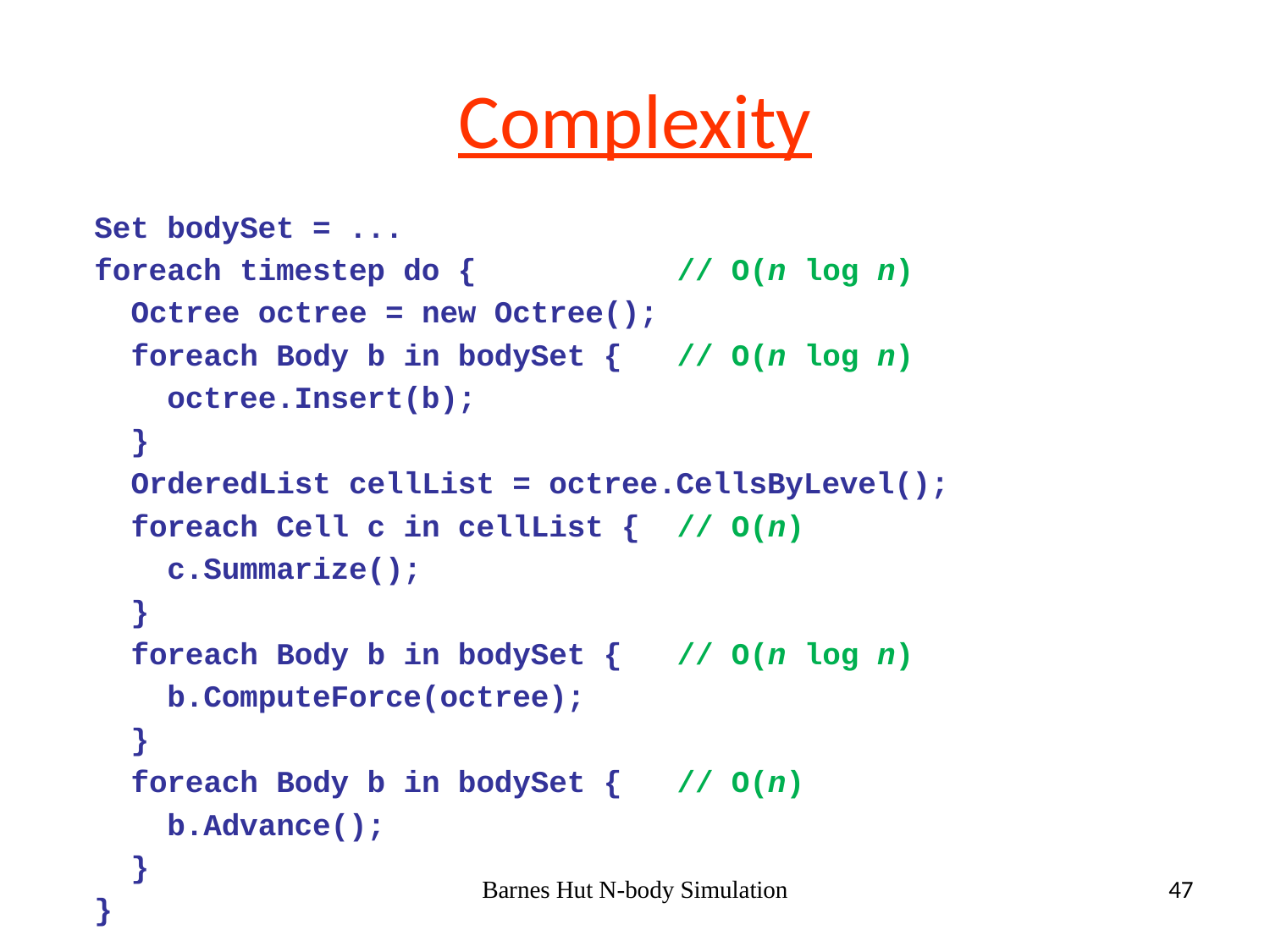

# Complexity
 Set bodySet = ...
 foreach timestep do {           // O(n log n)
   Octree octree = new Octree();
   foreach Body b in bodySet {   // O(n log n)
     octree.Insert(b);
   }
   OrderedList cellList = octree.CellsByLevel();
   foreach Cell c in cellList {  // O(n)
     c.Summarize();
   }
   foreach Body b in bodySet {   // O(n log n)
     b.ComputeForce(octree);
   }
   foreach Body b in bodySet {   // O(n)
     b.Advance();
   }
 }
Barnes Hut N-body Simulation
47